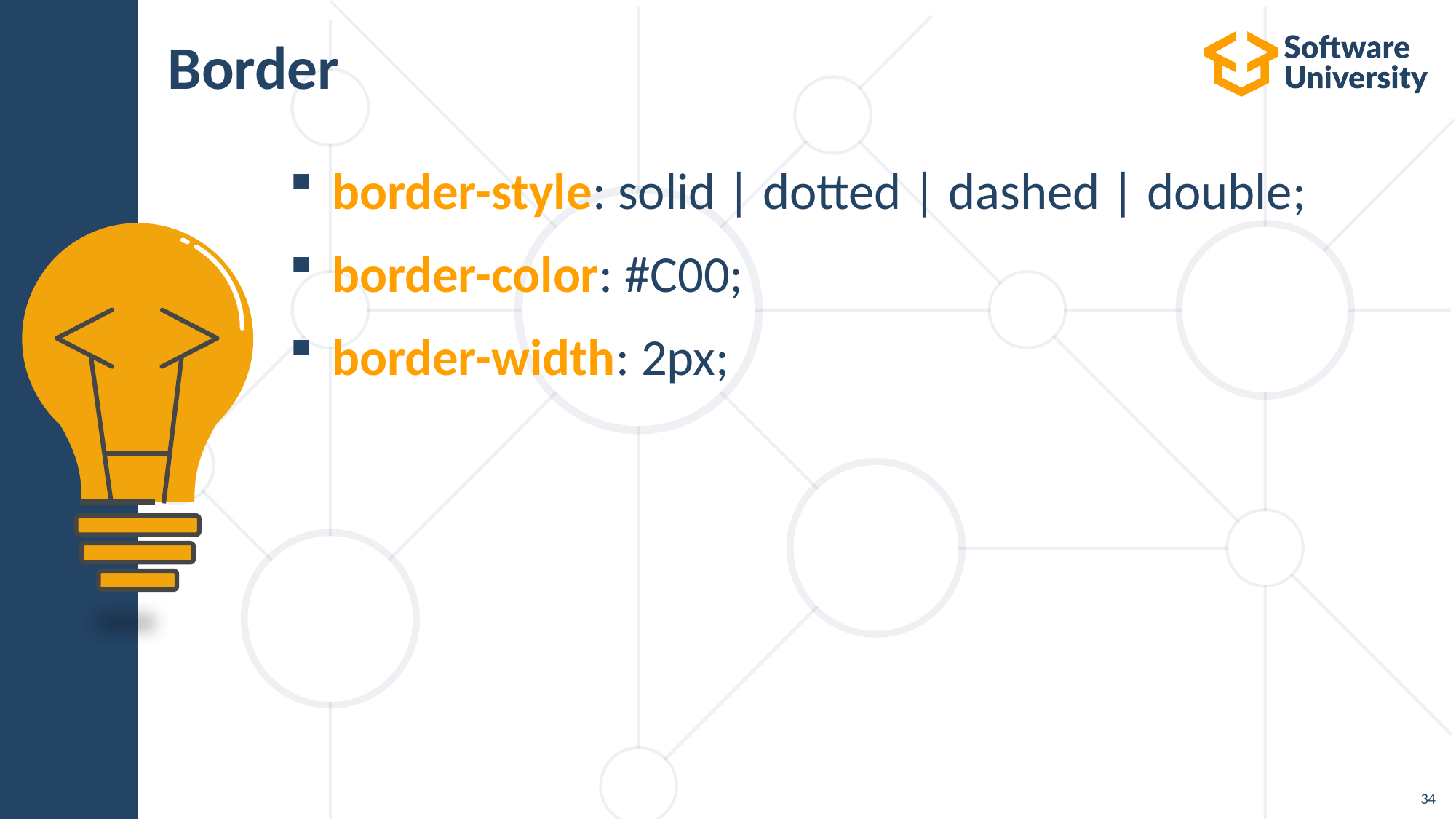

# Border
border-style: solid | dotted | dashed | double;
border-color: #C00;
border-width: 2px;
34